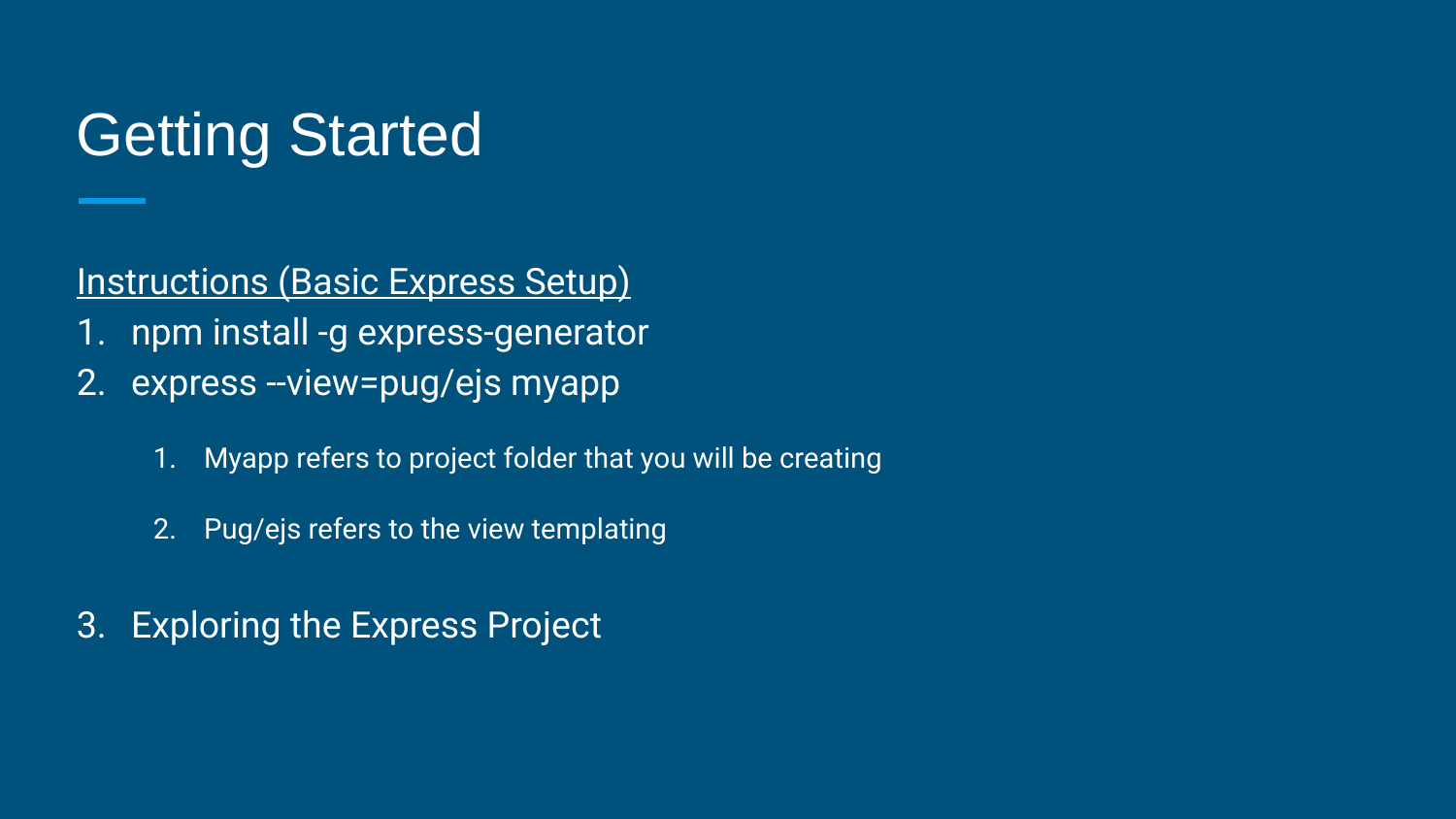

# Getting Started
Instructions (Basic Express Setup)
npm install -g express-generator
express --view=pug/ejs myapp
Myapp refers to project folder that you will be creating
Pug/ejs refers to the view templating

Exploring the Express Project